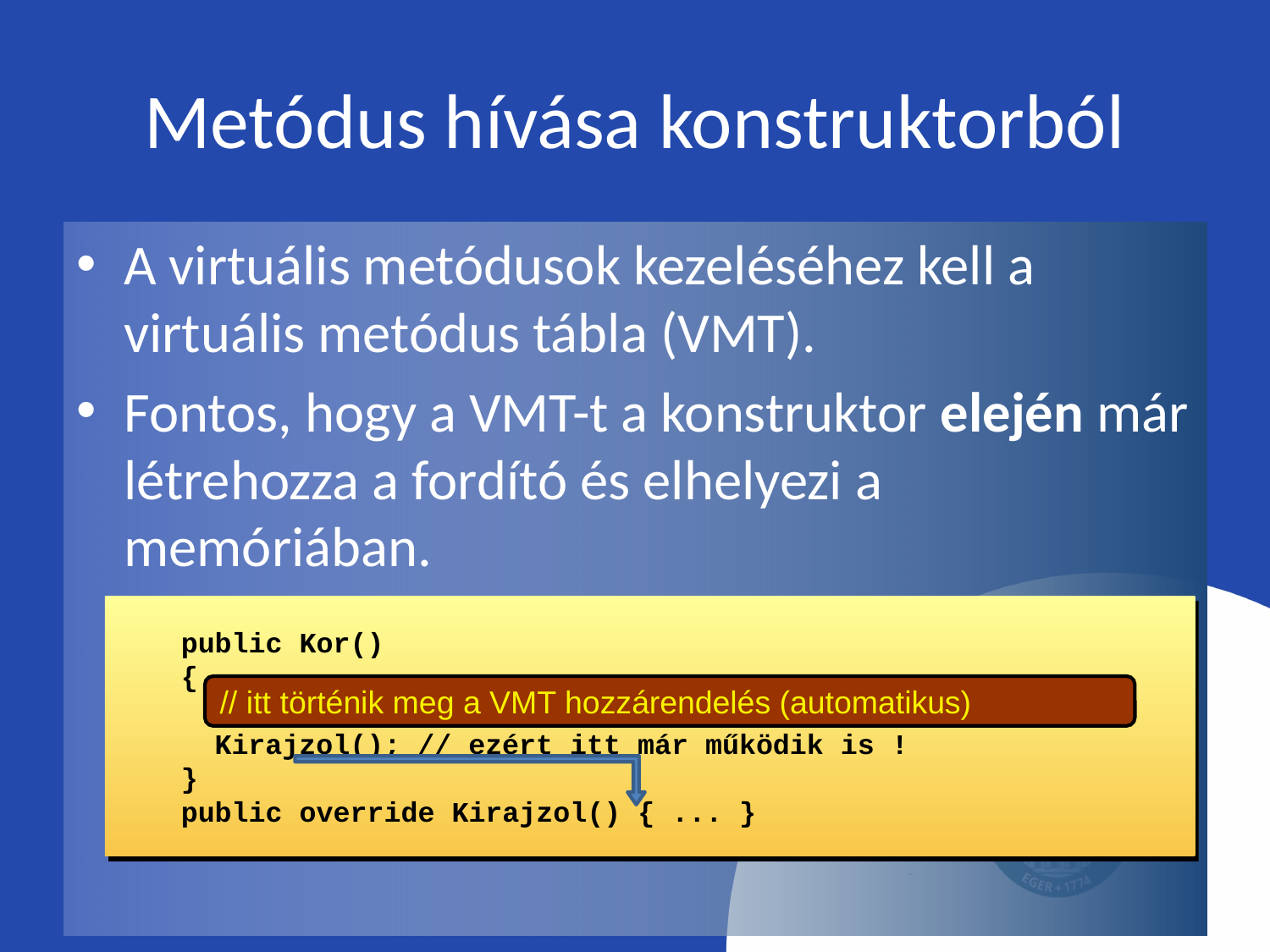

# Metódus hívása konstruktorból
A virtuális metódusok kezeléséhez kell a virtuális metódus tábla (VMT).
Fontos, hogy a VMT-t a konstruktor elején már létrehozza a fordító és elhelyezi a memóriában.
public Kor()
{

  Kirajzol(); // ezért itt már működik is !
}
public override Kirajzol() { ... }
// itt történik meg a VMT hozzárendelés (automatikus)